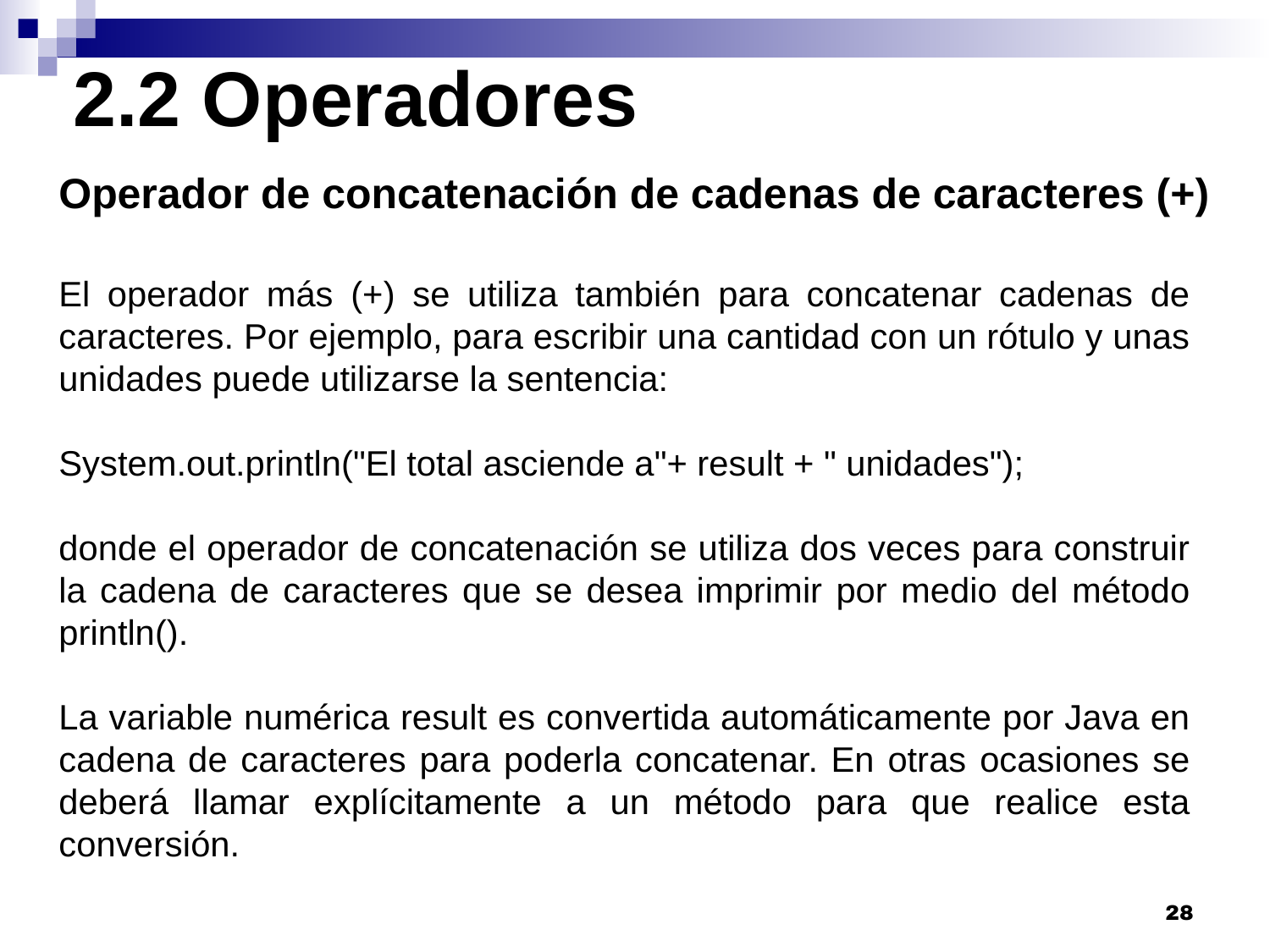

2.2 Operadores
Operador de concatenación de cadenas de caracteres (+)
El operador más (+) se utiliza también para concatenar cadenas de caracteres. Por ejemplo, para escribir una cantidad con un rótulo y unas unidades puede utilizarse la sentencia:
System.out.println("El total asciende a"+ result + " unidades");
donde el operador de concatenación se utiliza dos veces para construir la cadena de caracteres que se desea imprimir por medio del método println().

La variable numérica result es convertida automáticamente por Java en cadena de caracteres para poderla concatenar. En otras ocasiones se deberá llamar explícitamente a un método para que realice esta conversión.
28